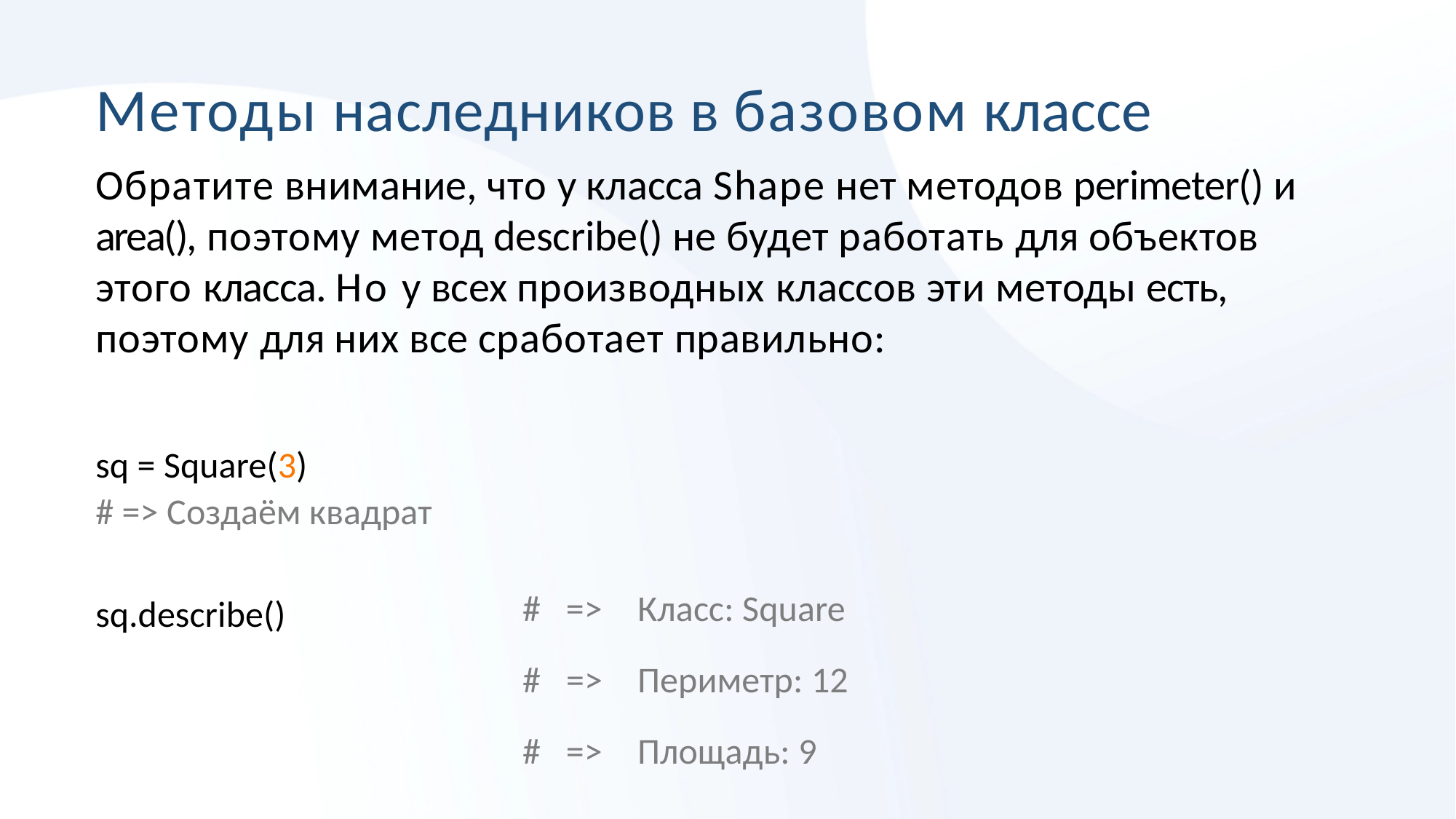

# Методы наследников в базовом классе
Обратите внимание, что у класса Shape нет методов perimeter() и  area(), поэтому метод describe() не будет работать для объектов  этого класса. Но у всех производных классов эти методы есть,  поэтому для них все сработает правильно:

sq = Square(3)
# => Создаём квадрат

sq.describe()
| # | => | Класс: Square |
| --- | --- | --- |
| # | => | Периметр: 12 |
| # | => | Площадь: 9 |